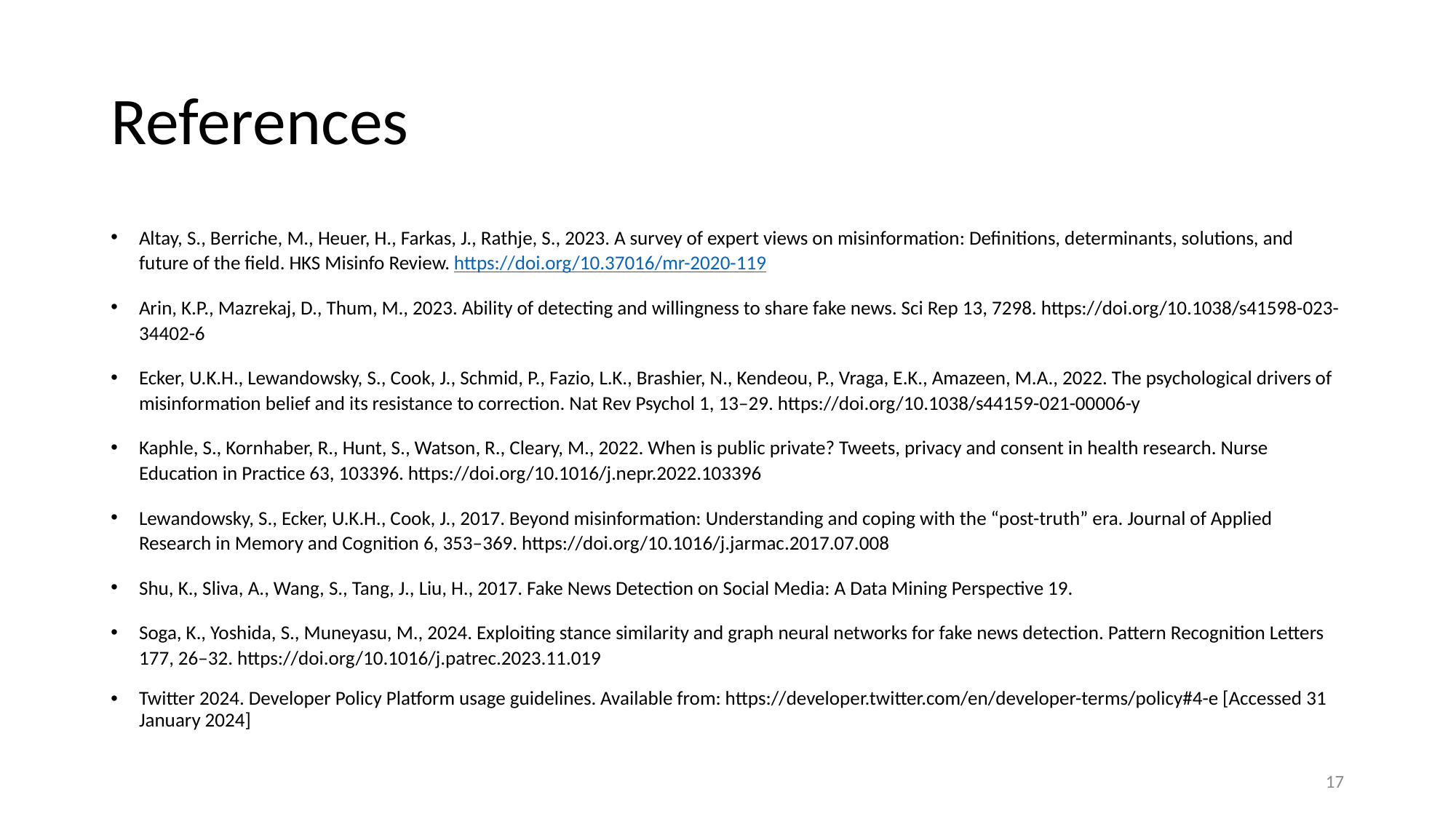

# References
Altay, S., Berriche, M., Heuer, H., Farkas, J., Rathje, S., 2023. A survey of expert views on misinformation: Definitions, determinants, solutions, and future of the field. HKS Misinfo Review. https://doi.org/10.37016/mr-2020-119
Arin, K.P., Mazrekaj, D., Thum, M., 2023. Ability of detecting and willingness to share fake news. Sci Rep 13, 7298. https://doi.org/10.1038/s41598-023-34402-6
Ecker, U.K.H., Lewandowsky, S., Cook, J., Schmid, P., Fazio, L.K., Brashier, N., Kendeou, P., Vraga, E.K., Amazeen, M.A., 2022. The psychological drivers of misinformation belief and its resistance to correction. Nat Rev Psychol 1, 13–29. https://doi.org/10.1038/s44159-021-00006-y
Kaphle, S., Kornhaber, R., Hunt, S., Watson, R., Cleary, M., 2022. When is public private? Tweets, privacy and consent in health research. Nurse Education in Practice 63, 103396. https://doi.org/10.1016/j.nepr.2022.103396
Lewandowsky, S., Ecker, U.K.H., Cook, J., 2017. Beyond misinformation: Understanding and coping with the “post-truth” era. Journal of Applied Research in Memory and Cognition 6, 353–369. https://doi.org/10.1016/j.jarmac.2017.07.008
Shu, K., Sliva, A., Wang, S., Tang, J., Liu, H., 2017. Fake News Detection on Social Media: A Data Mining Perspective 19.
Soga, K., Yoshida, S., Muneyasu, M., 2024. Exploiting stance similarity and graph neural networks for fake news detection. Pattern Recognition Letters 177, 26–32. https://doi.org/10.1016/j.patrec.2023.11.019
Twitter 2024. Developer Policy Platform usage guidelines. Available from: https://developer.twitter.com/en/developer-terms/policy#4-e [Accessed 31 January 2024]
17